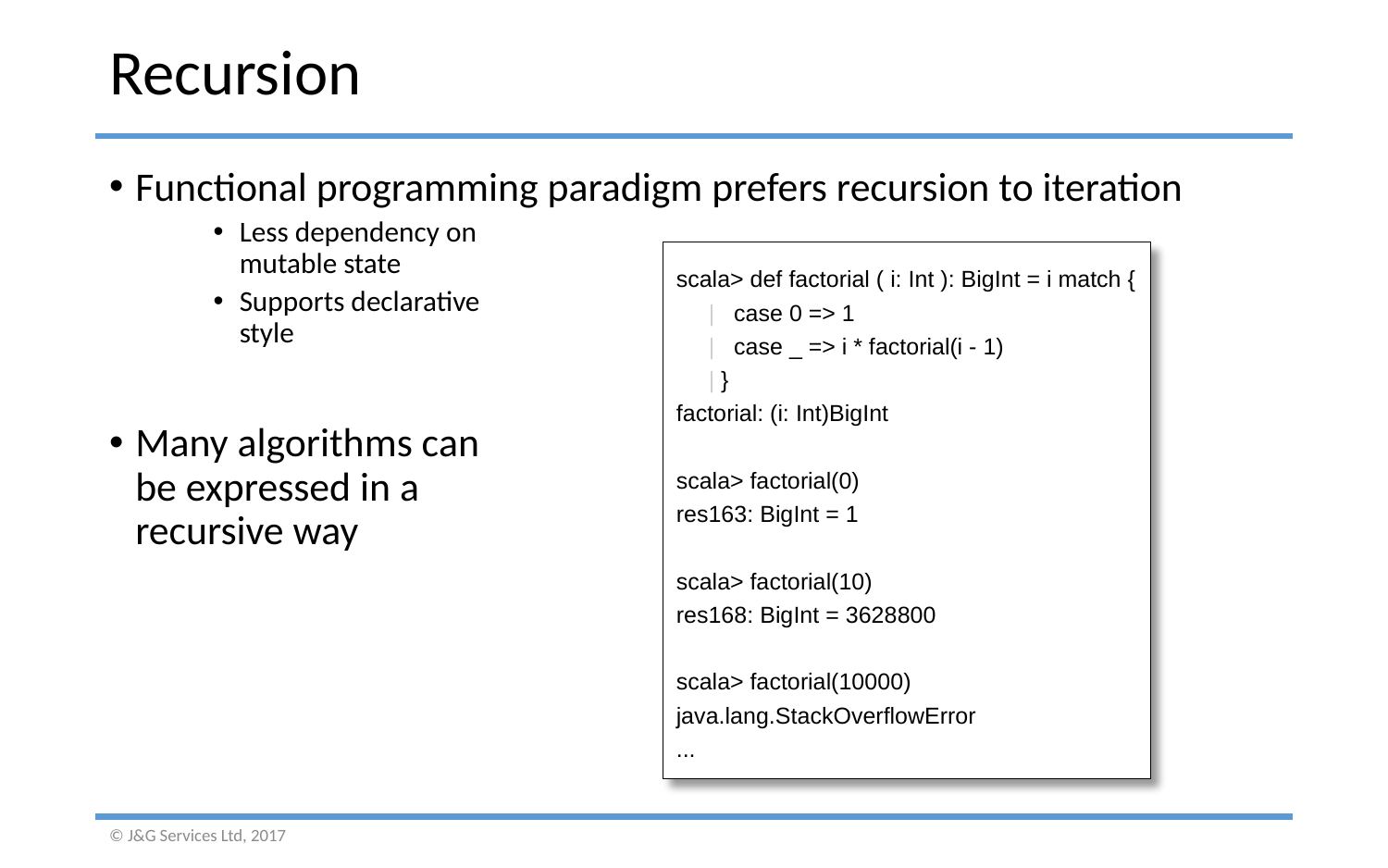

# Recursion
Functional programming paradigm prefers recursion to iteration
Less dependency on
mutable state
Supports declarative
style

Many algorithms can
be expressed in a
recursive way

scala> def factorial ( i: Int ): BigInt = i match {
     |   case 0 => 1
     |   case _ => i * factorial(i - 1)
     | }
factorial: (i: Int)BigInt

scala> factorial(0)
res163: BigInt = 1

scala> factorial(10)
res168: BigInt = 3628800

scala> factorial(10000)
java.lang.StackOverflowError
...